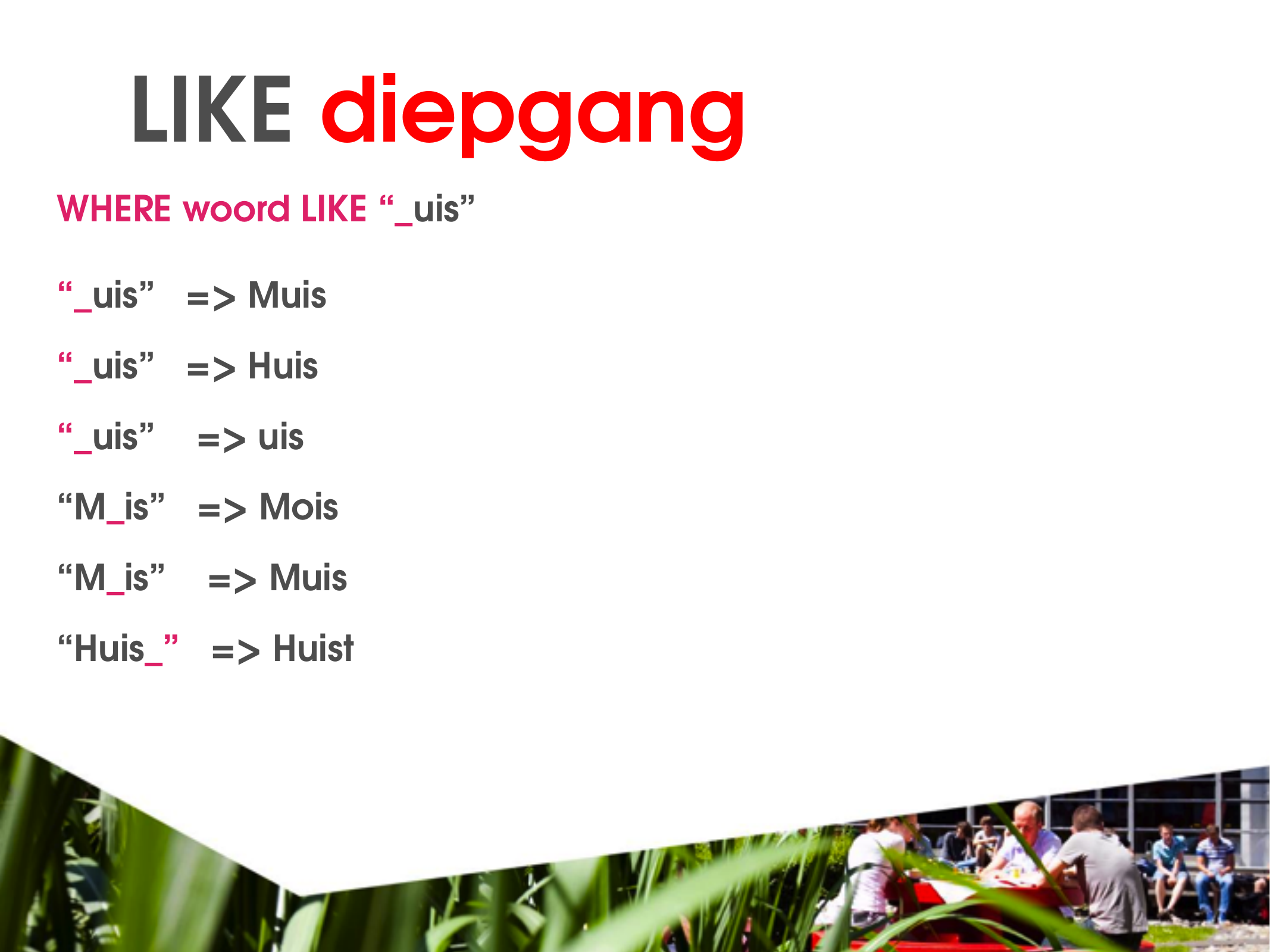

LIKE diepgang
WHERE woord LIKE “_uis”

“_uis”   => Muis
“_uis”   => Huis
“_uis”    => uis
“M_is”   => Mois
“M_is”    => Muis
“Huis_”   => Huist